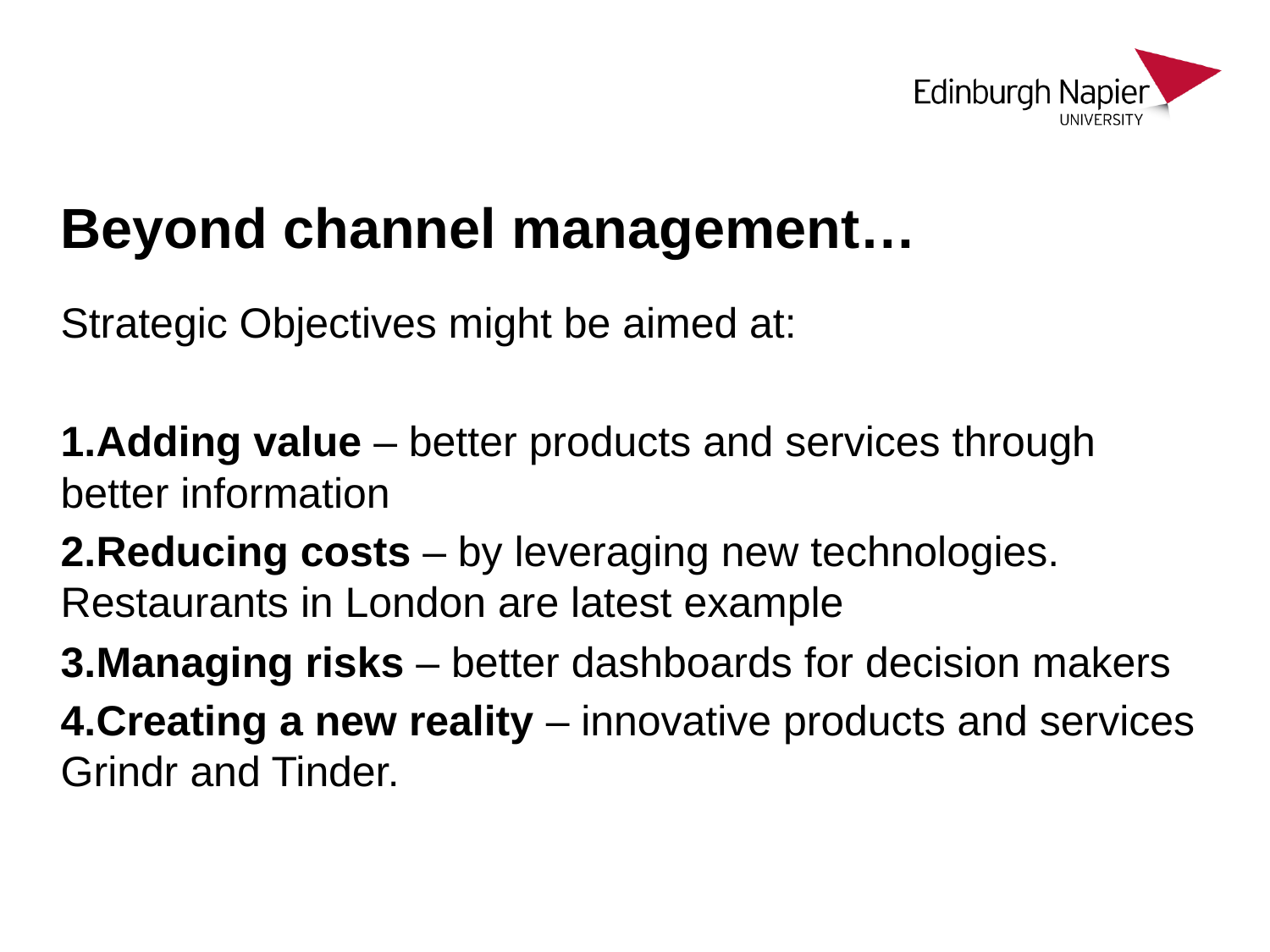

# Beyond channel management…
Strategic Objectives might be aimed at:

Adding value – better products and services through better information
Reducing costs – by leveraging new technologies.  Restaurants in London are latest example
Managing risks – better dashboards for decision makers
Creating a new reality – innovative products and services  Grindr and Tinder.